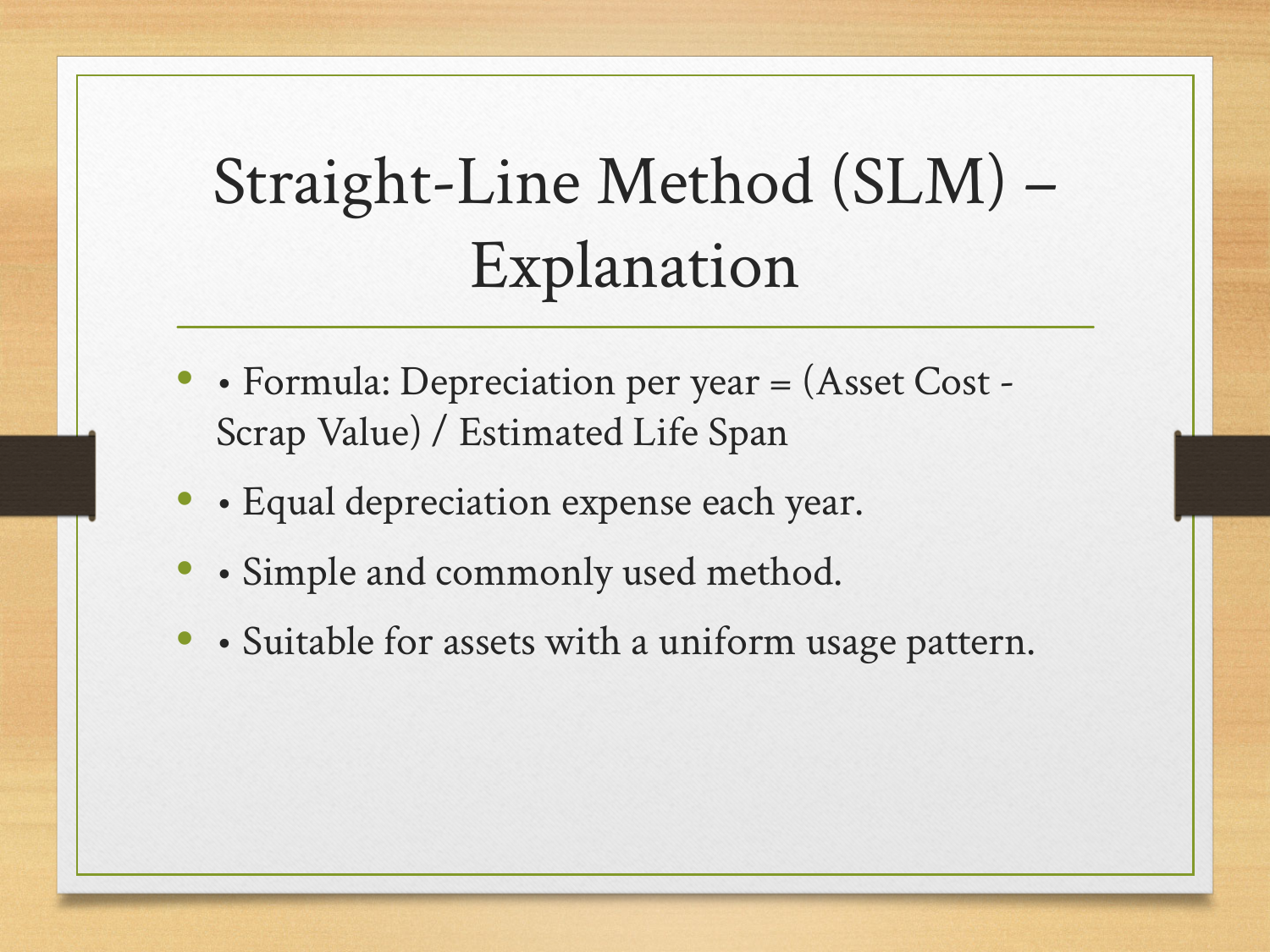

# Straight-Line Method (SLM) – Explanation
• Formula: Depreciation per year = (Asset Cost - Scrap Value) / Estimated Life Span
• Equal depreciation expense each year.
• Simple and commonly used method.
• Suitable for assets with a uniform usage pattern.